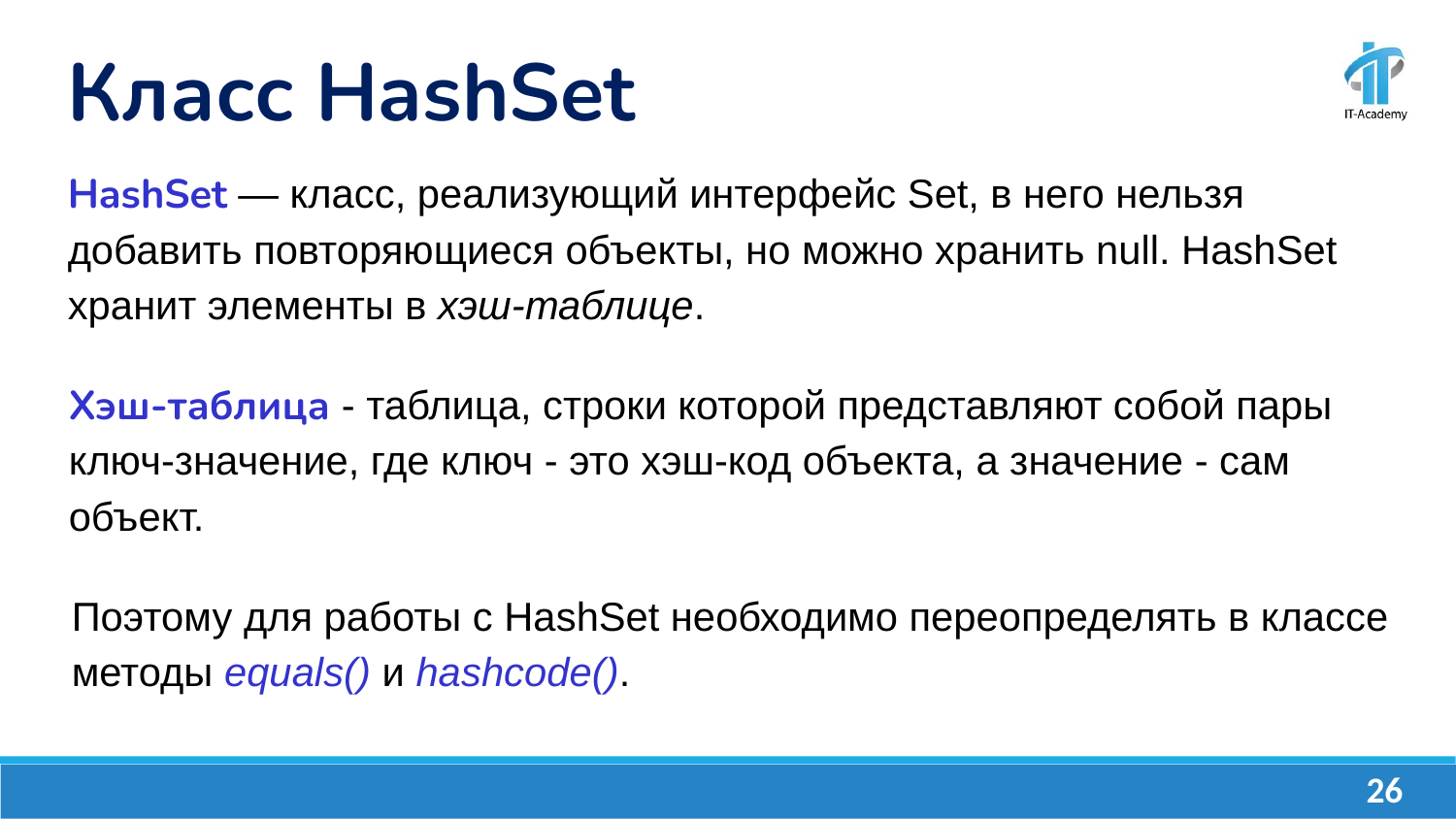

Класс HashSet
HashSet — класс, реализующий интерфейс Set, в него нельзя добавить повторяющиеся объекты, но можно хранить null. HashSet хранит элементы в хэш-таблице.
Хэш-таблица - таблица, строки которой представляют собой пары ключ-значение, где ключ - это хэш-код объекта, а значение - сам объект.
Поэтому для работы с HashSet необходимо переопределять в классе методы equals() и hashcode().
26